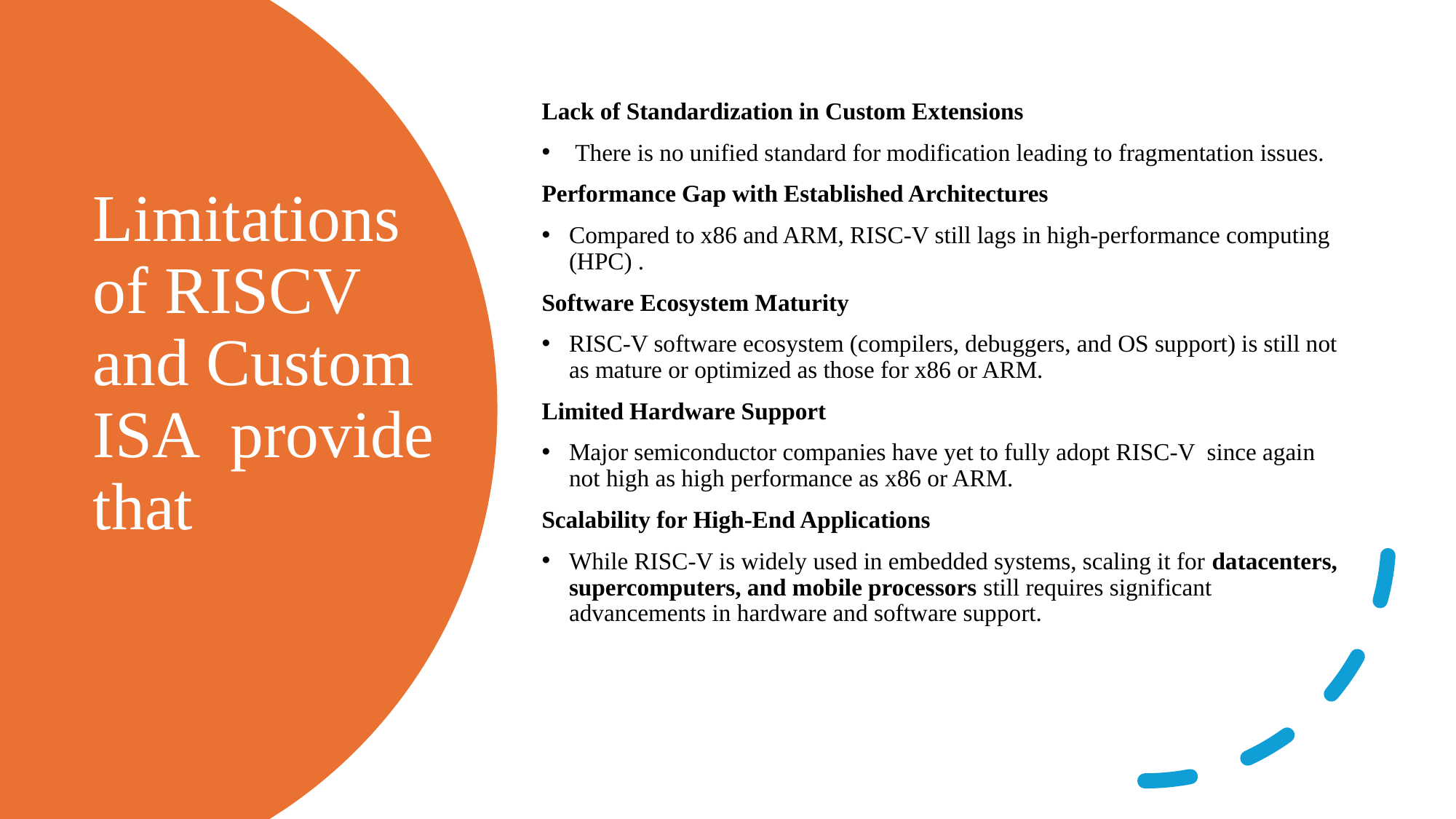

Lack of Standardization in Custom Extensions
 There is no unified standard for modification leading to fragmentation issues.
Performance Gap with Established Architectures
Compared to x86 and ARM, RISC-V still lags in high-performance computing (HPC) .
Software Ecosystem Maturity
RISC-V software ecosystem (compilers, debuggers, and OS support) is still not as mature or optimized as those for x86 or ARM.
Limited Hardware Support
Major semiconductor companies have yet to fully adopt RISC-V  since again not high as high performance as x86 or ARM.
Scalability for High-End Applications
While RISC-V is widely used in embedded systems, scaling it for datacenters, supercomputers, and mobile processors still requires significant advancements in hardware and software support.

# Limitations of RISCV and Custom ISA  provide that